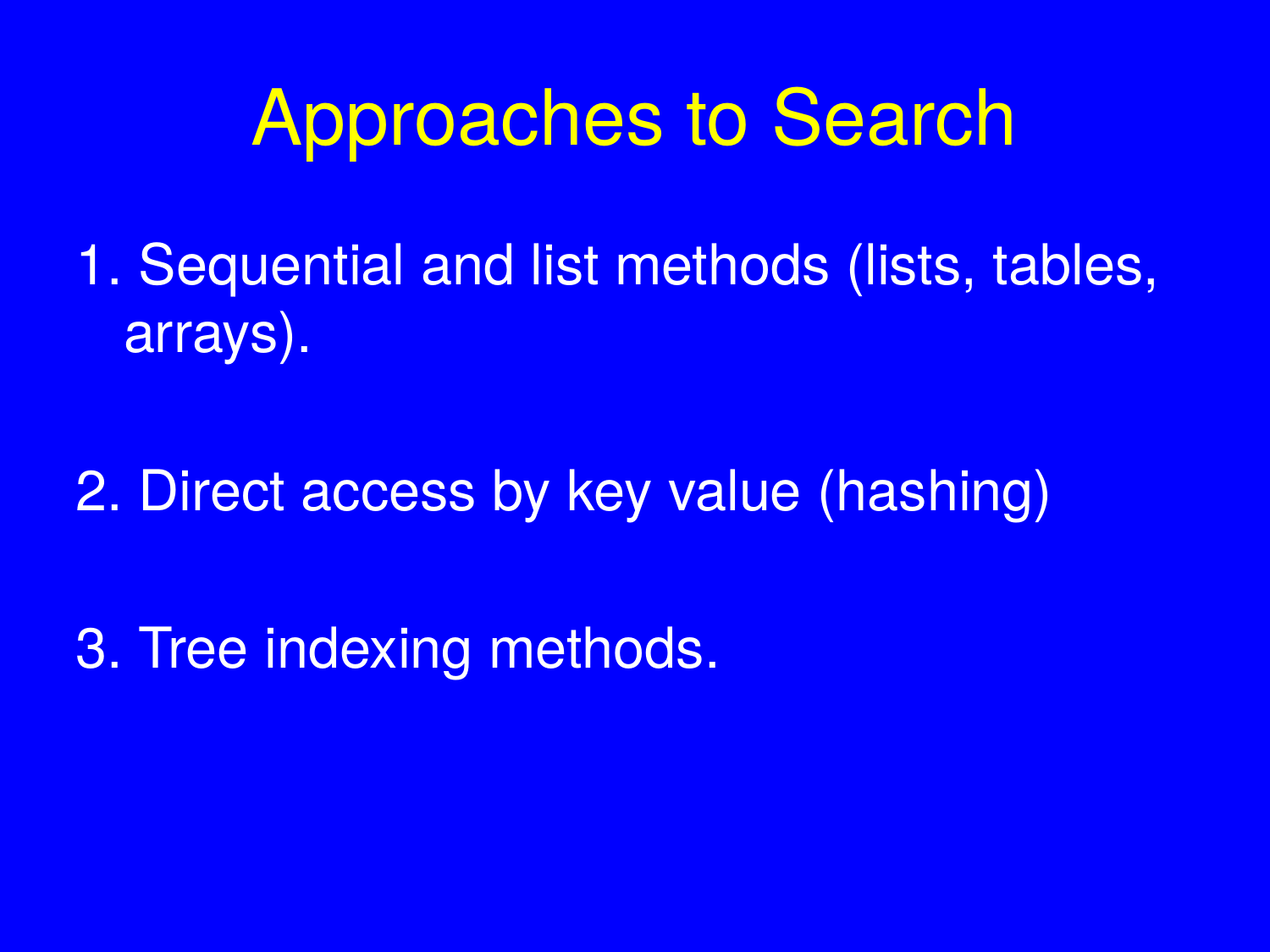

# Approaches to Search
1. Sequential and list methods (lists, tables, arrays).

2. Direct access by key value (hashing)

3. Tree indexing methods.